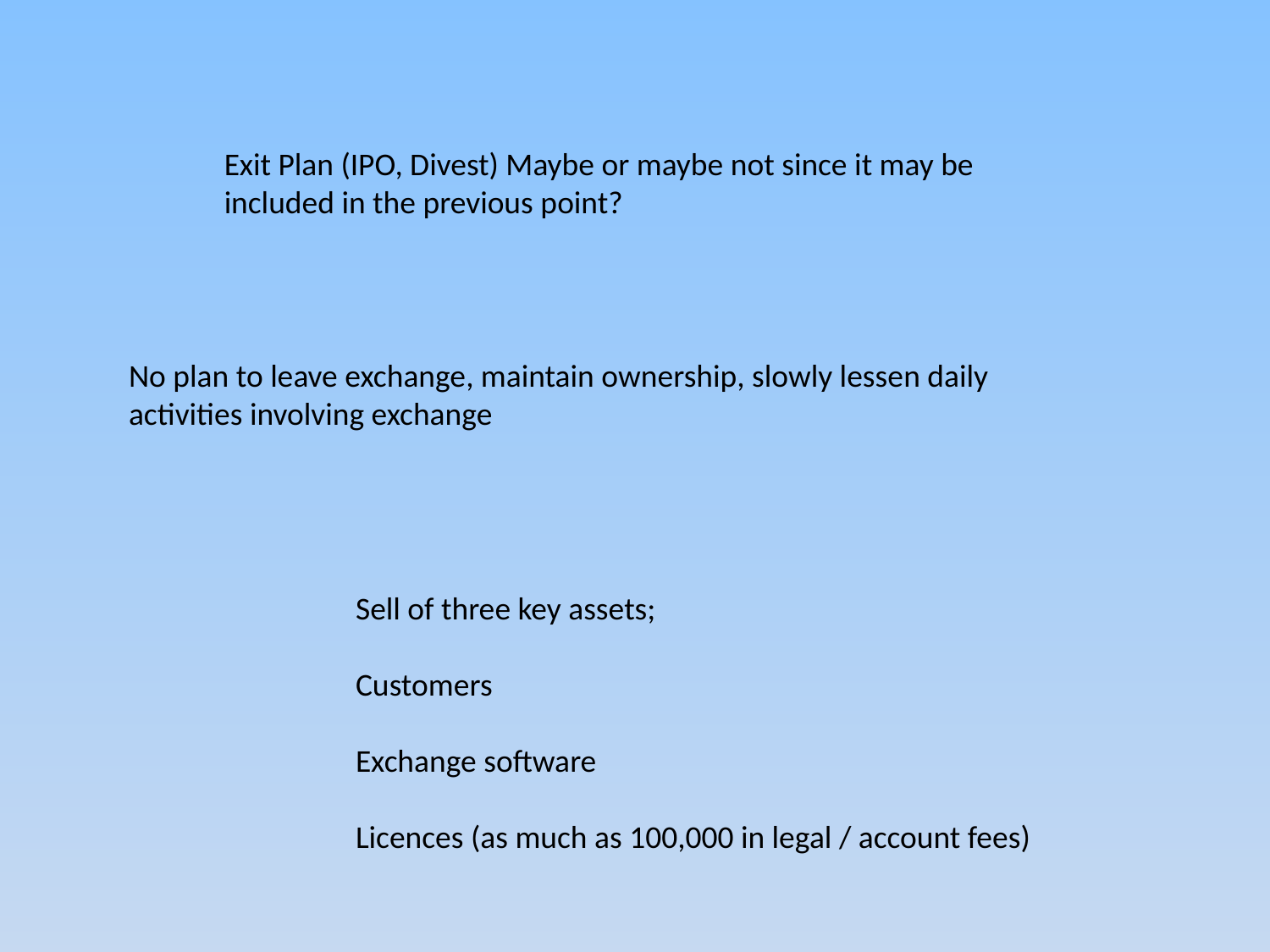

Exit Plan (IPO, Divest) Maybe or maybe not since it may be included in the previous point?
No plan to leave exchange, maintain ownership, slowly lessen daily activities involving exchange
Sell of three key assets;

Customers

Exchange software

Licences (as much as 100,000 in legal / account fees)